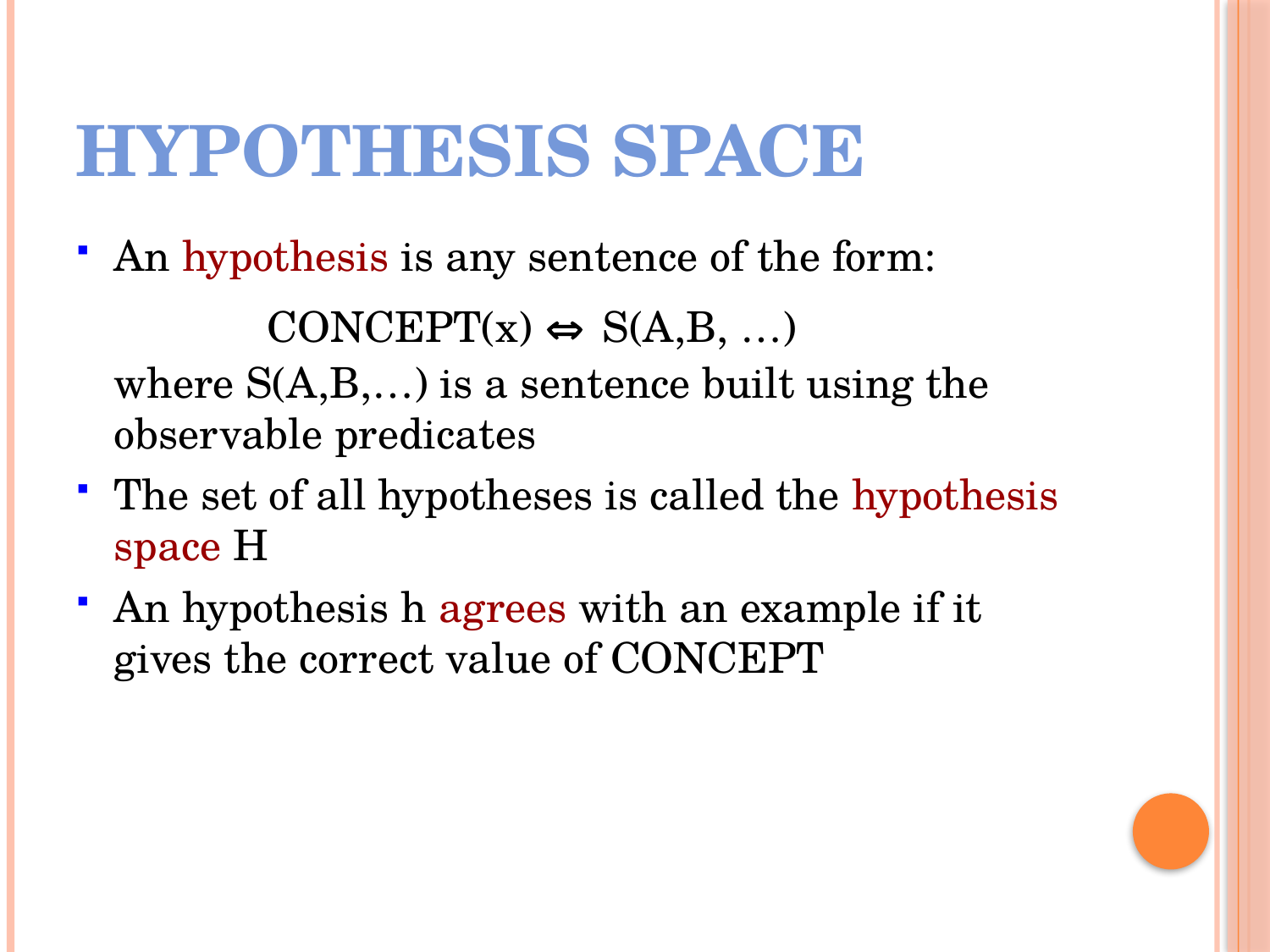

# Hypothesis Space
An hypothesis is any sentence of the form:
             CONCEPT(x) ⇔ S(A,B, …)
where S(A,B,…) is a sentence built using the observable predicates
The set of all hypotheses is called the hypothesis space H
An hypothesis h agrees with an example if it gives the correct value of CONCEPT